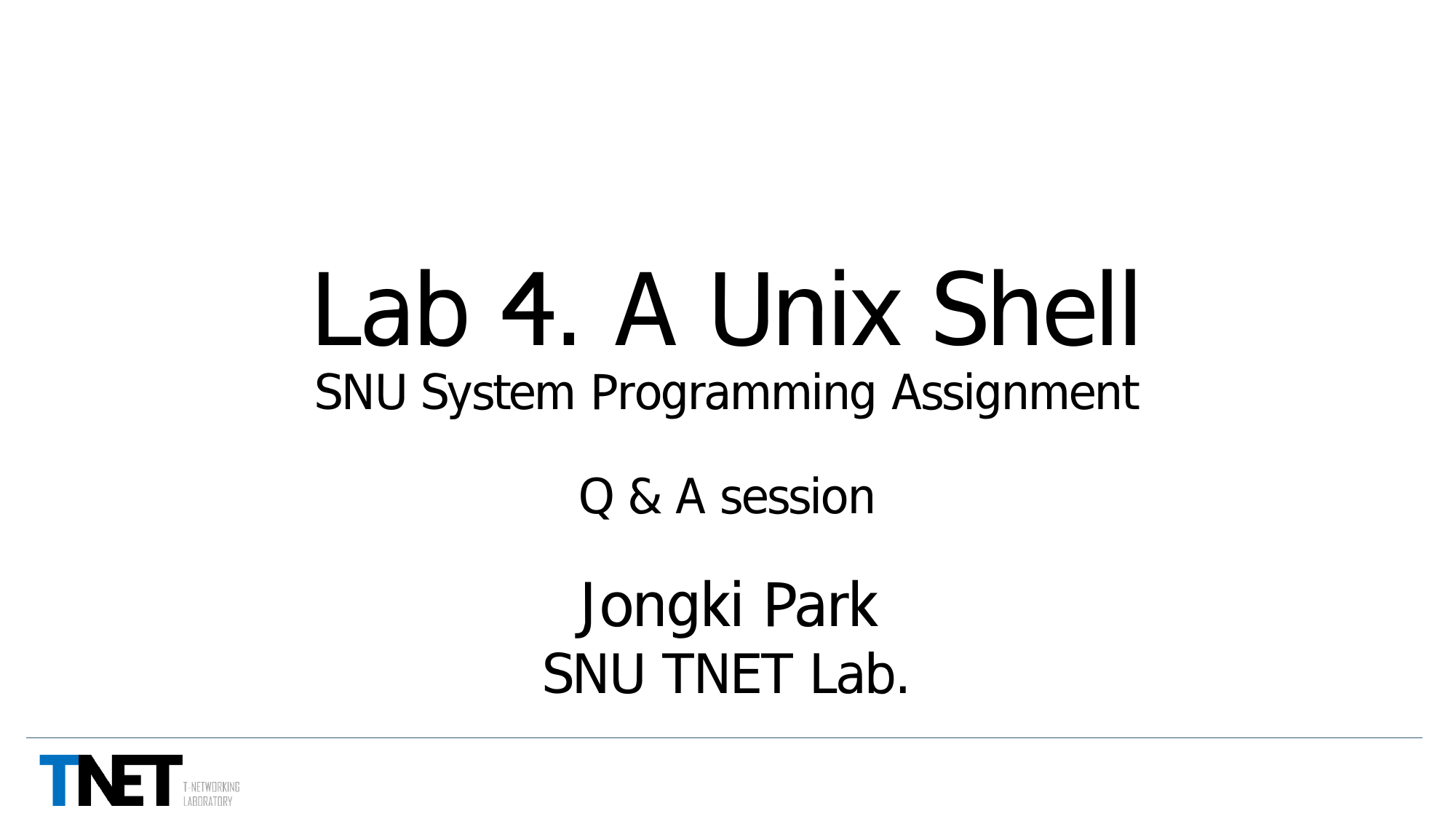

# Lab 4. A Unix Shell SNU System Programming Assignment Q & A session

Jongki Park
SNU TNET Lab.